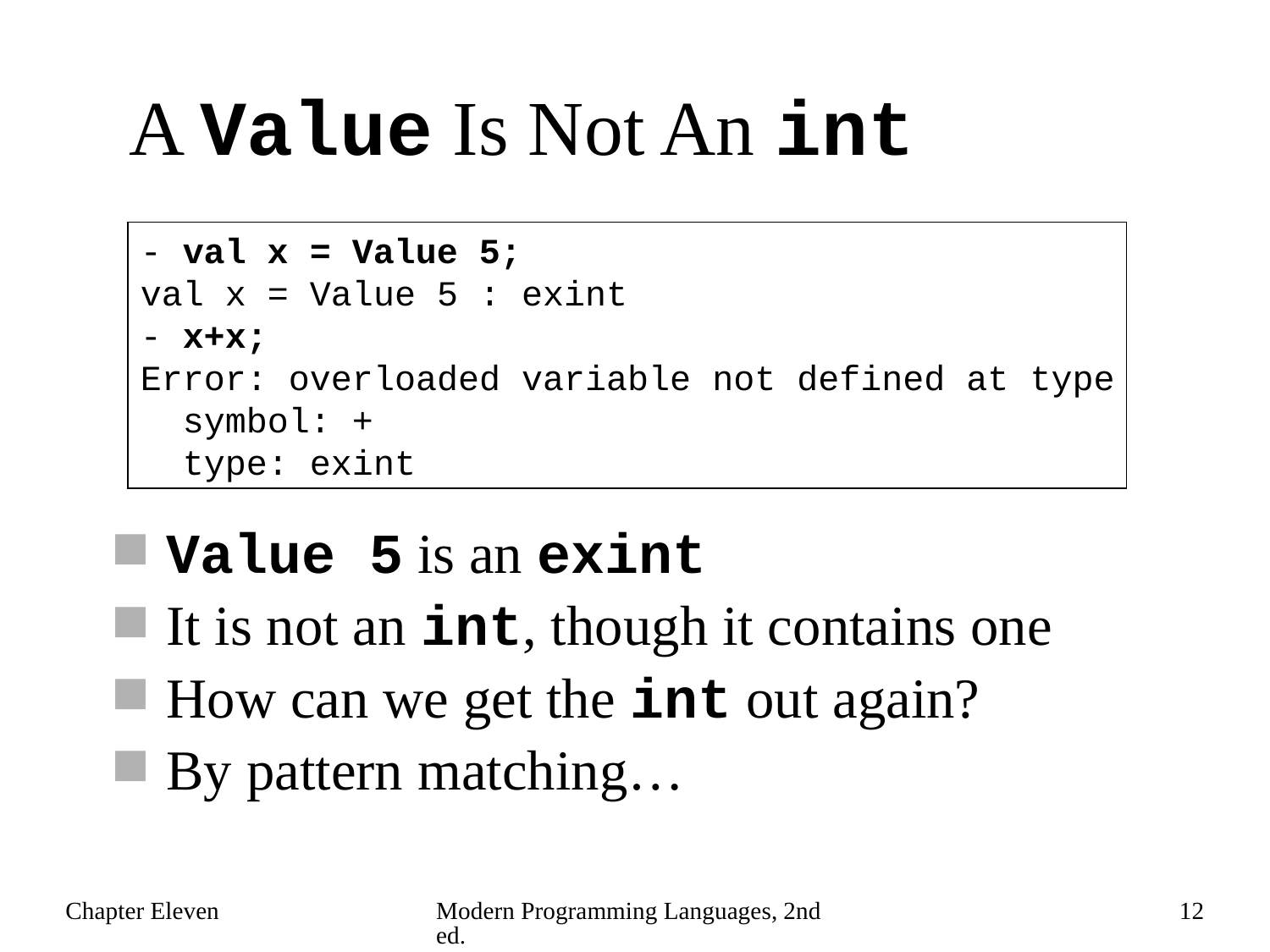

# A Value Is Not An int
- val x = Value 5;
val x = Value 5 : exint
- x+x;
Error: overloaded variable not defined at type
  symbol: +
  type: exint
Value 5 is an exint
It is not an int, though it contains one
How can we get the int out again?
By pattern matching…
Chapter Eleven
Modern Programming Languages, 2nd ed.
12